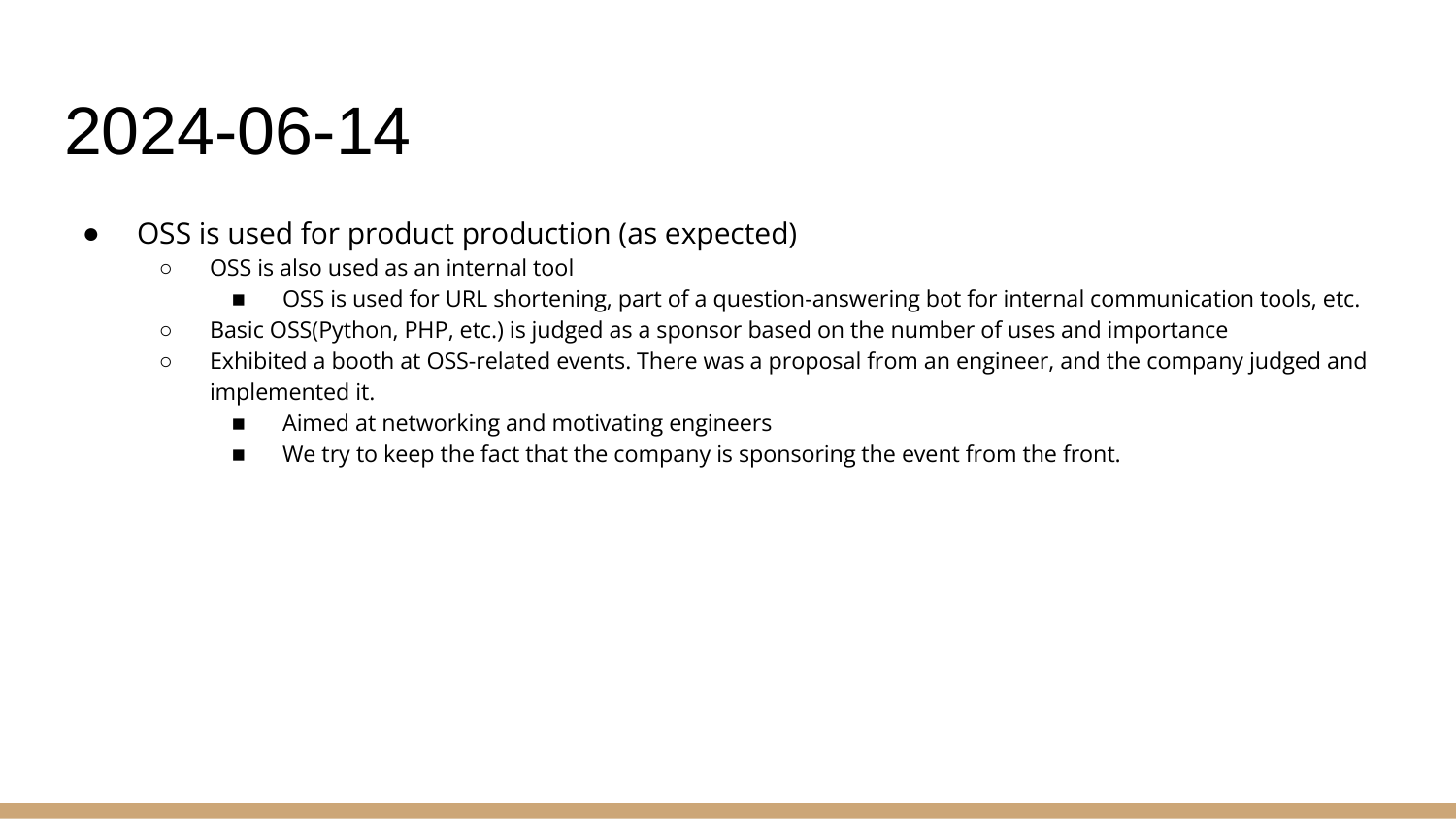

# 2024-06-14
OSS is used for product production (as expected)
OSS is also used as an internal tool
OSS is used for URL shortening, part of a question-answering bot for internal communication tools, etc.
Basic OSS(Python, PHP, etc.) is judged as a sponsor based on the number of uses and importance
Exhibited a booth at OSS-related events. There was a proposal from an engineer, and the company judged and implemented it.
Aimed at networking and motivating engineers
We try to keep the fact that the company is sponsoring the event from the front.